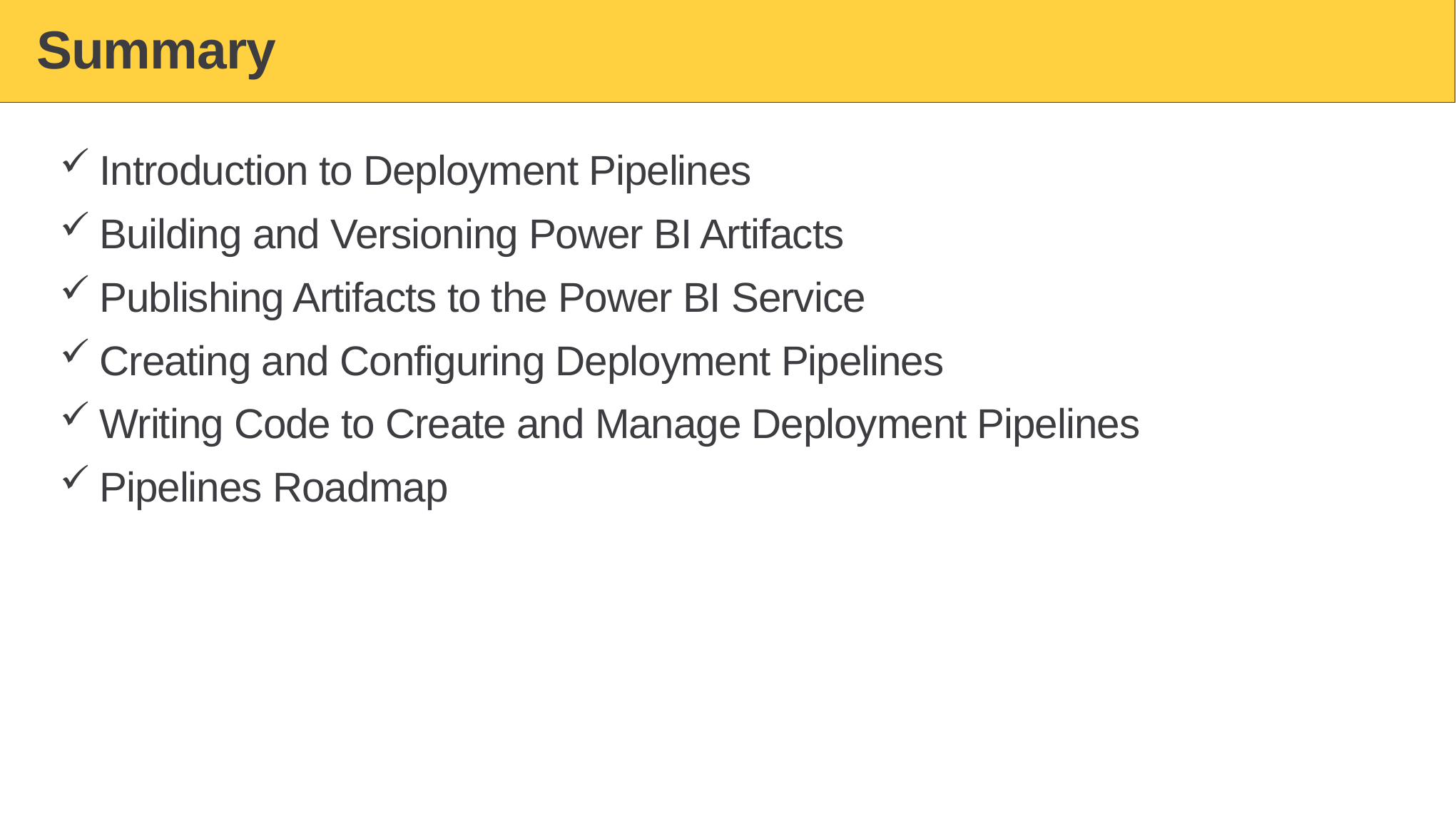

# Summary
Introduction to Deployment Pipelines
Building and Versioning Power BI Artifacts
Publishing Artifacts to the Power BI Service
Creating and Configuring Deployment Pipelines
Writing Code to Create and Manage Deployment Pipelines
Pipelines Roadmap